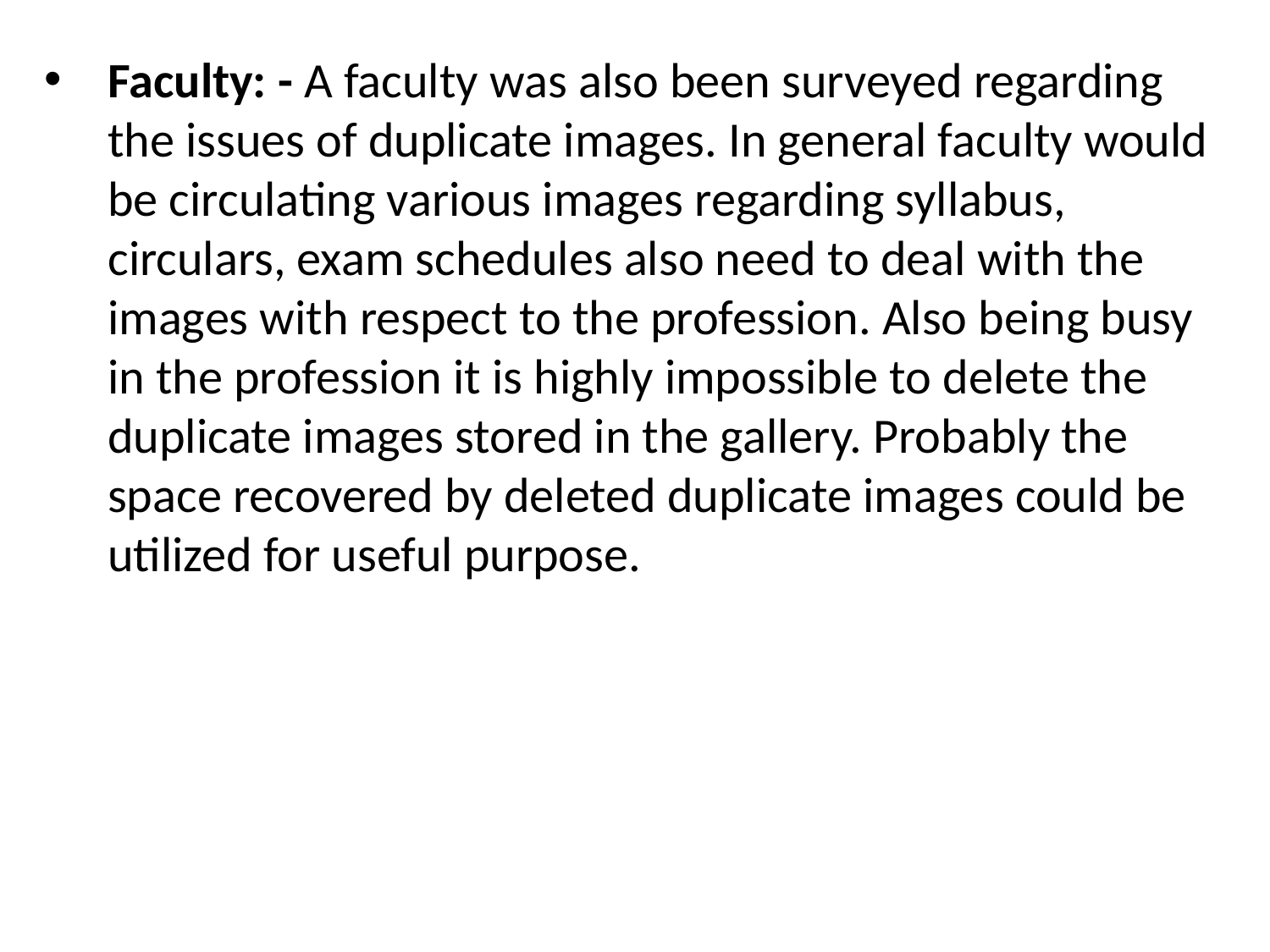

Faculty: - A faculty was also been surveyed regarding the issues of duplicate images. In general faculty would be circulating various images regarding syllabus, circulars, exam schedules also need to deal with the images with respect to the profession. Also being busy in the profession it is highly impossible to delete the duplicate images stored in the gallery. Probably the space recovered by deleted duplicate images could be utilized for useful purpose.